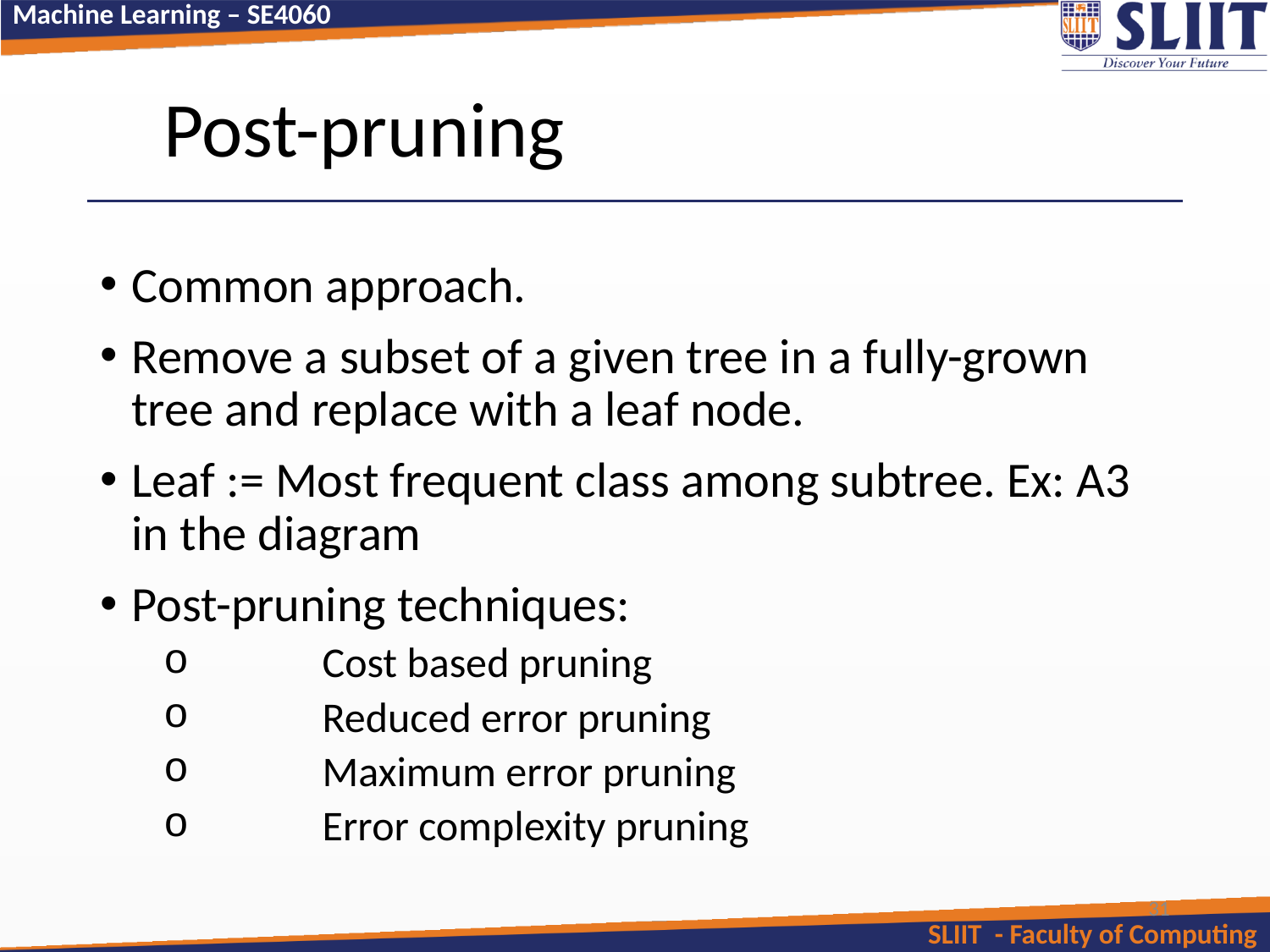

# Post-pruning
Common approach.
Remove a subset of a given tree in a fully-grown tree and replace with a leaf node.
Leaf := Most frequent class among subtree. Ex: A3 in the diagram
Post-pruning techniques:
	Cost based pruning
	Reduced error pruning
	Maximum error pruning
	Error complexity pruning
31